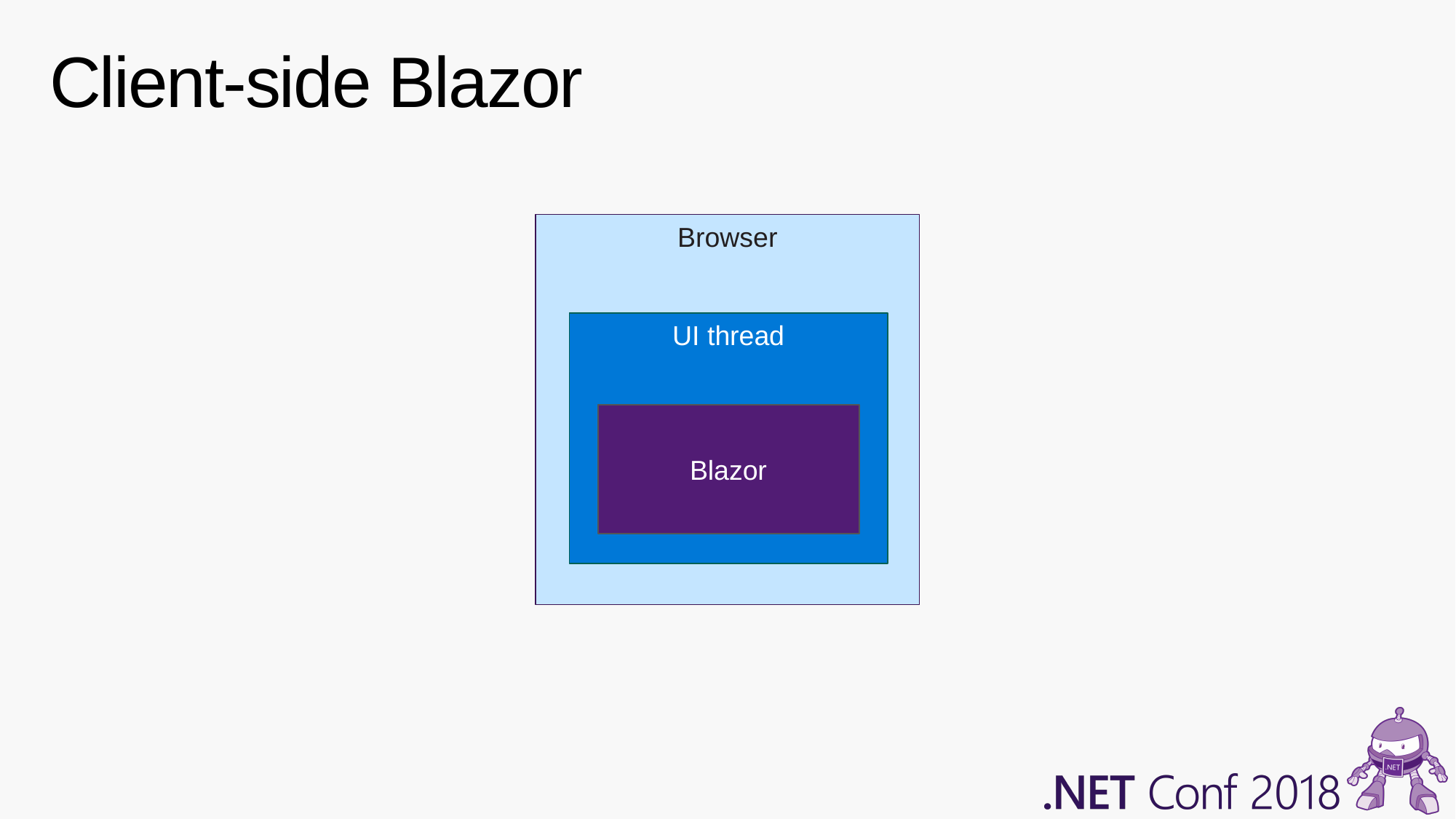

# Client-side Blazor
Browser
UI thread
Blazor